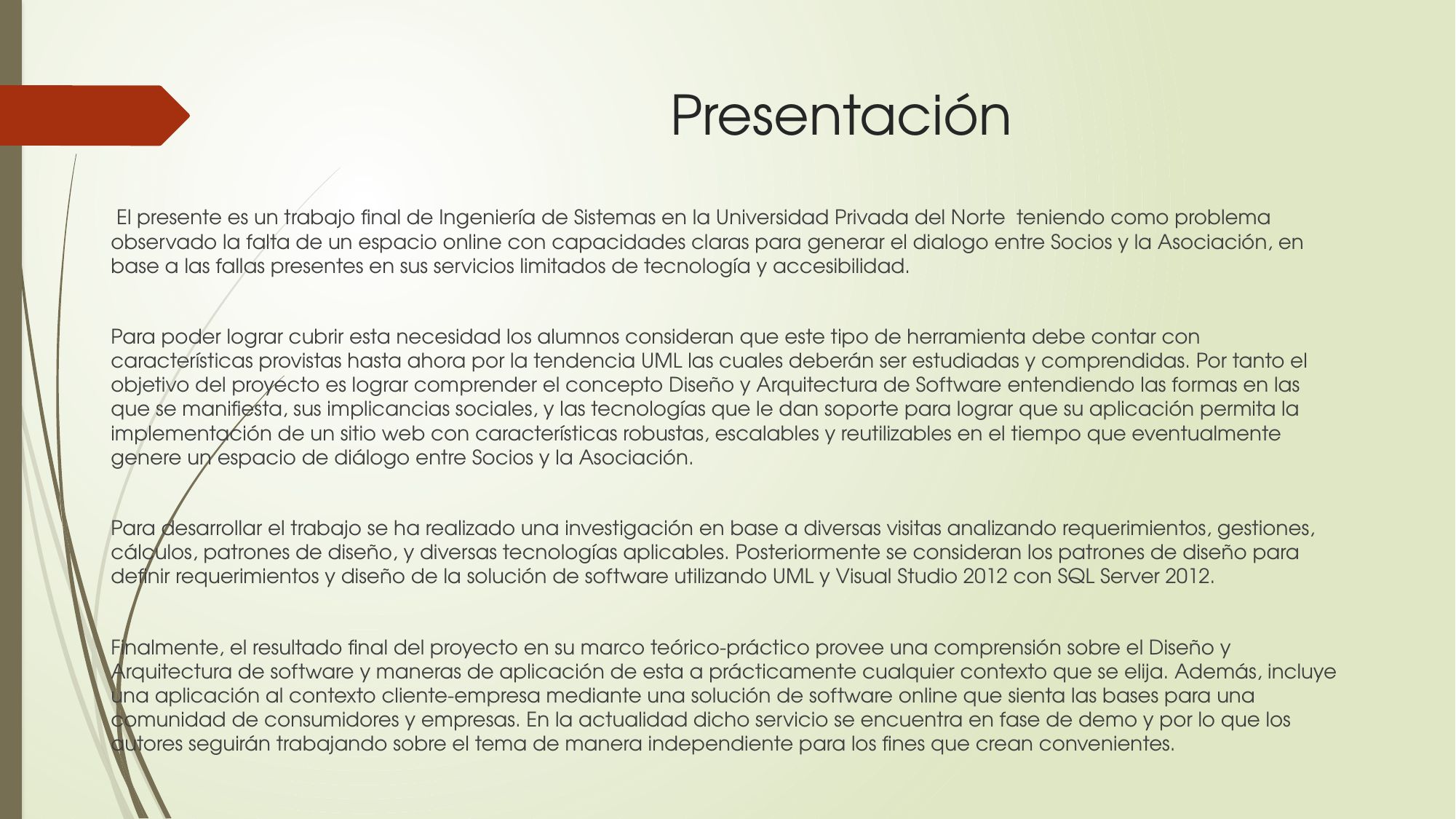

# Presentación

 El presente es un trabajo final de Ingeniería de Sistemas en la Universidad Privada del Norte  teniendo como problema observado la falta de un espacio online con capacidades claras para generar el dialogo entre Socios y la Asociación, en base a las fallas presentes en sus servicios limitados de tecnología y accesibilidad.

Para poder lograr cubrir esta necesidad los alumnos consideran que este tipo de herramienta debe contar con características provistas hasta ahora por la tendencia UML las cuales deberán ser estudiadas y comprendidas. Por tanto el objetivo del proyecto es lograr comprender el concepto Diseño y Arquitectura de Software entendiendo las formas en las que se manifiesta, sus implicancias sociales, y las tecnologías que le dan soporte para lograr que su aplicación permita la implementación de un sitio web con características robustas, escalables y reutilizables en el tiempo que eventualmente genere un espacio de diálogo entre Socios y la Asociación.

Para desarrollar el trabajo se ha realizado una investigación en base a diversas visitas analizando requerimientos, gestiones, cálculos, patrones de diseño, y diversas tecnologías aplicables. Posteriormente se consideran los patrones de diseño para definir requerimientos y diseño de la solución de software utilizando UML y Visual Studio 2012 con SQL Server 2012.

Finalmente, el resultado final del proyecto en su marco teórico-práctico provee una comprensión sobre el Diseño y Arquitectura de software y maneras de aplicación de esta a prácticamente cualquier contexto que se elija. Además, incluye una aplicación al contexto cliente-empresa mediante una solución de software online que sienta las bases para una comunidad de consumidores y empresas. En la actualidad dicho servicio se encuentra en fase de demo y por lo que los autores seguirán trabajando sobre el tema de manera independiente para los fines que crean convenientes.